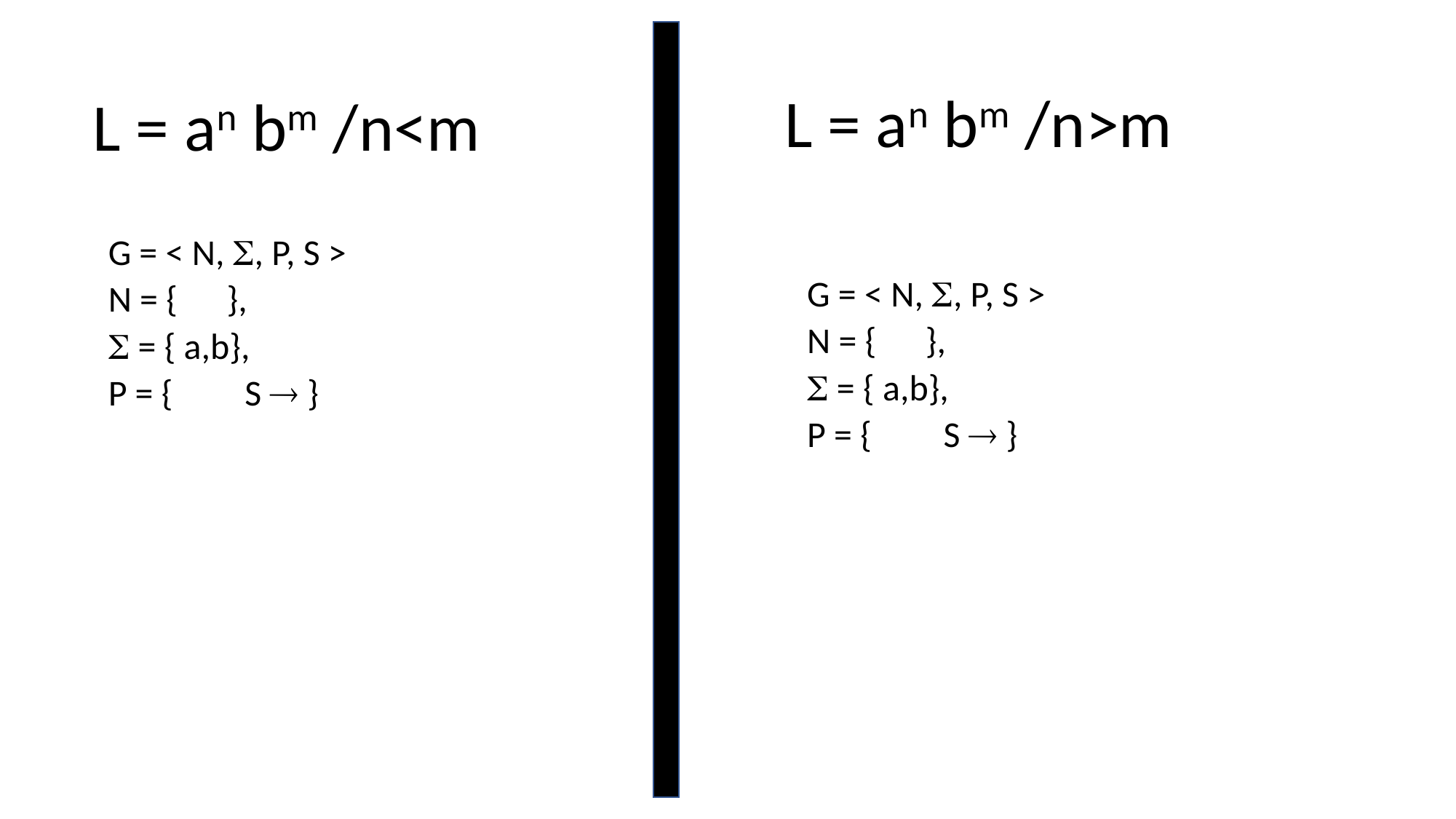

L = an bm /n>m
L = an bm /n<m
G = < N, Σ, P, S >
N = {      },
Σ = { a,b},
P = { 	S → }
G = < N, Σ, P, S >
N = {      },
Σ = { a,b},
P = { 	S → }